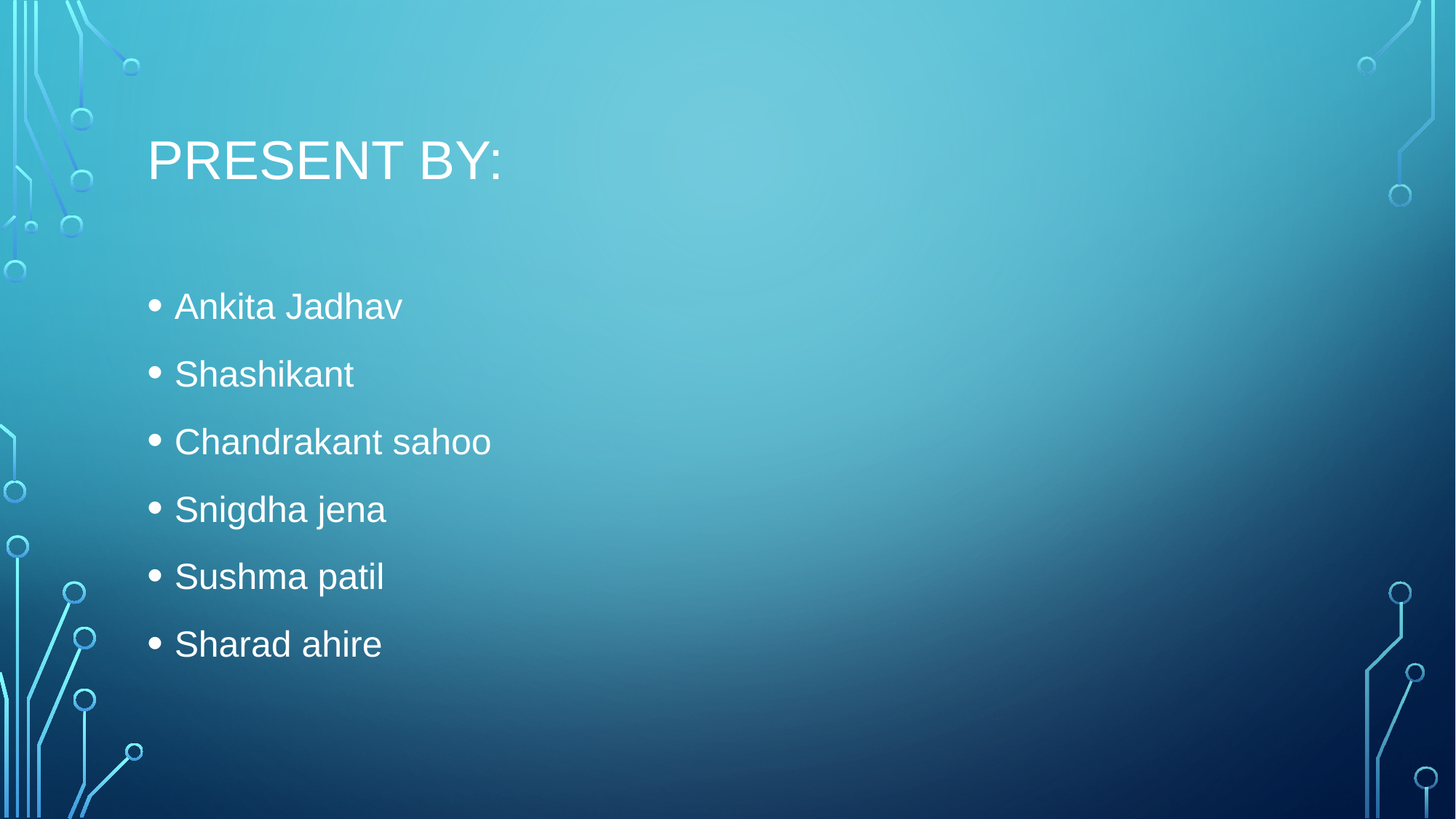

# Present by:
Ankita Jadhav
Shashikant
Chandrakant sahoo
Snigdha jena
Sushma patil
Sharad ahire